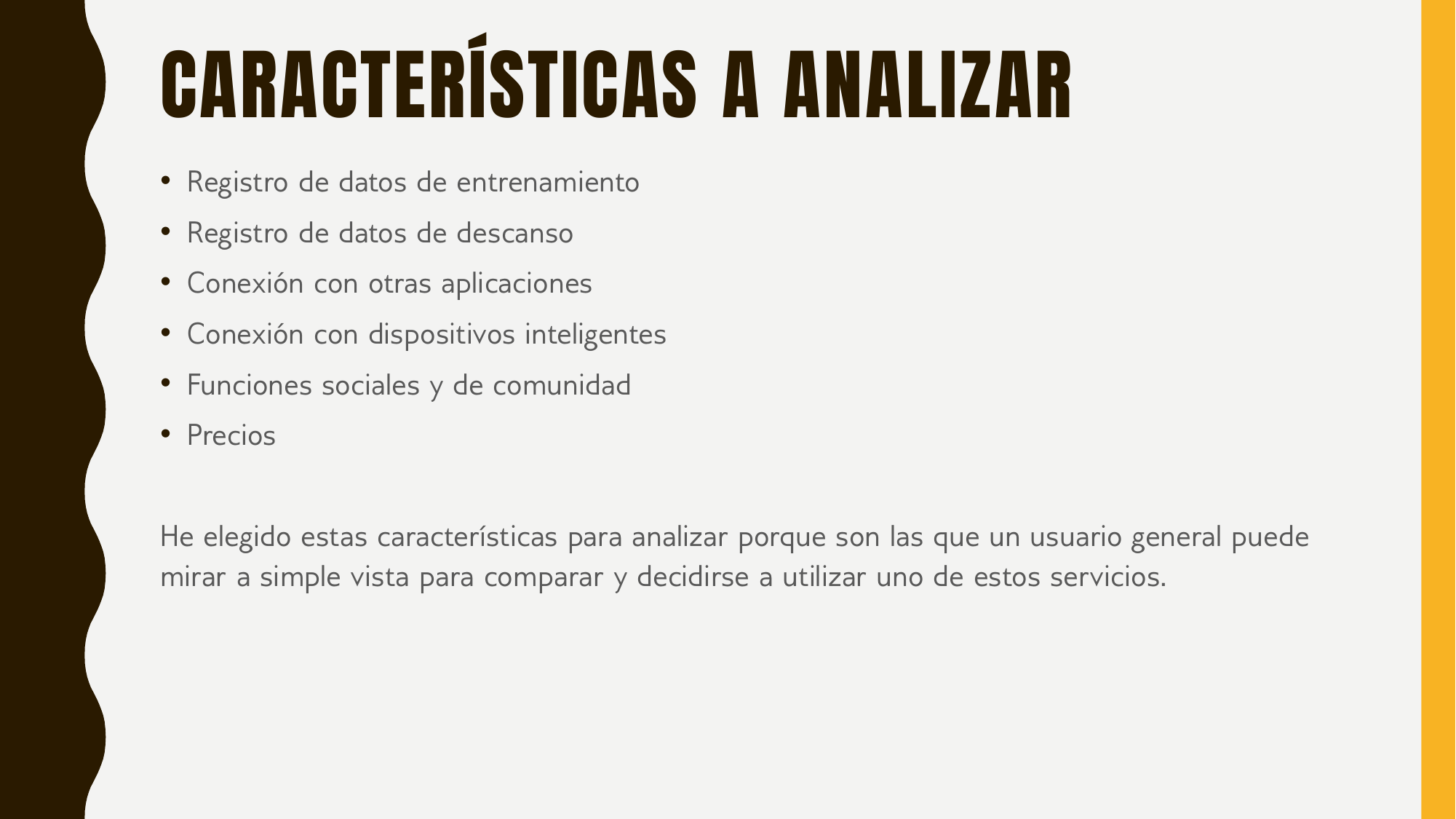

# Características a analizar
Registro de datos de entrenamiento
Registro de datos de descanso
Conexión con otras aplicaciones
Conexión con dispositivos inteligentes
Funciones sociales y de comunidad
Precios

He elegido estas características para analizar porque son las que un usuario general puede mirar a simple vista para comparar y decidirse a utilizar uno de estos servicios.